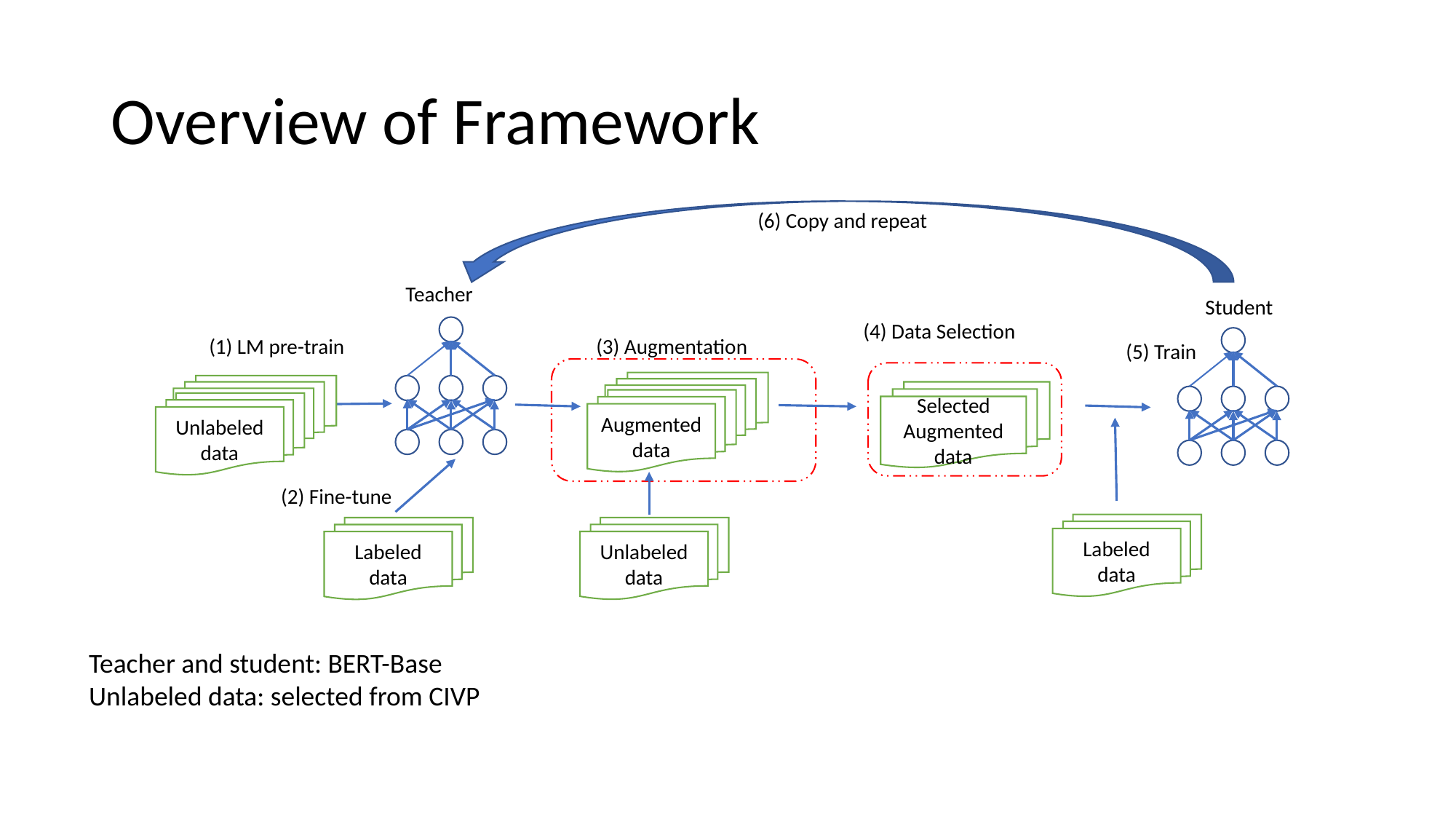

# Overview of Framework
(6) Copy and repeat
Teacher
Student
(4) Data Selection

(3) Augmentation
(1) LM pre-train

(5) Train

Selected
Augmented data

Augmented data
Unlabeled data

(2) Fine-tune
Labeled data
Unlabeled data
Labeled data
Teacher and student: BERT-Base
Unlabeled data: selected from CIVP